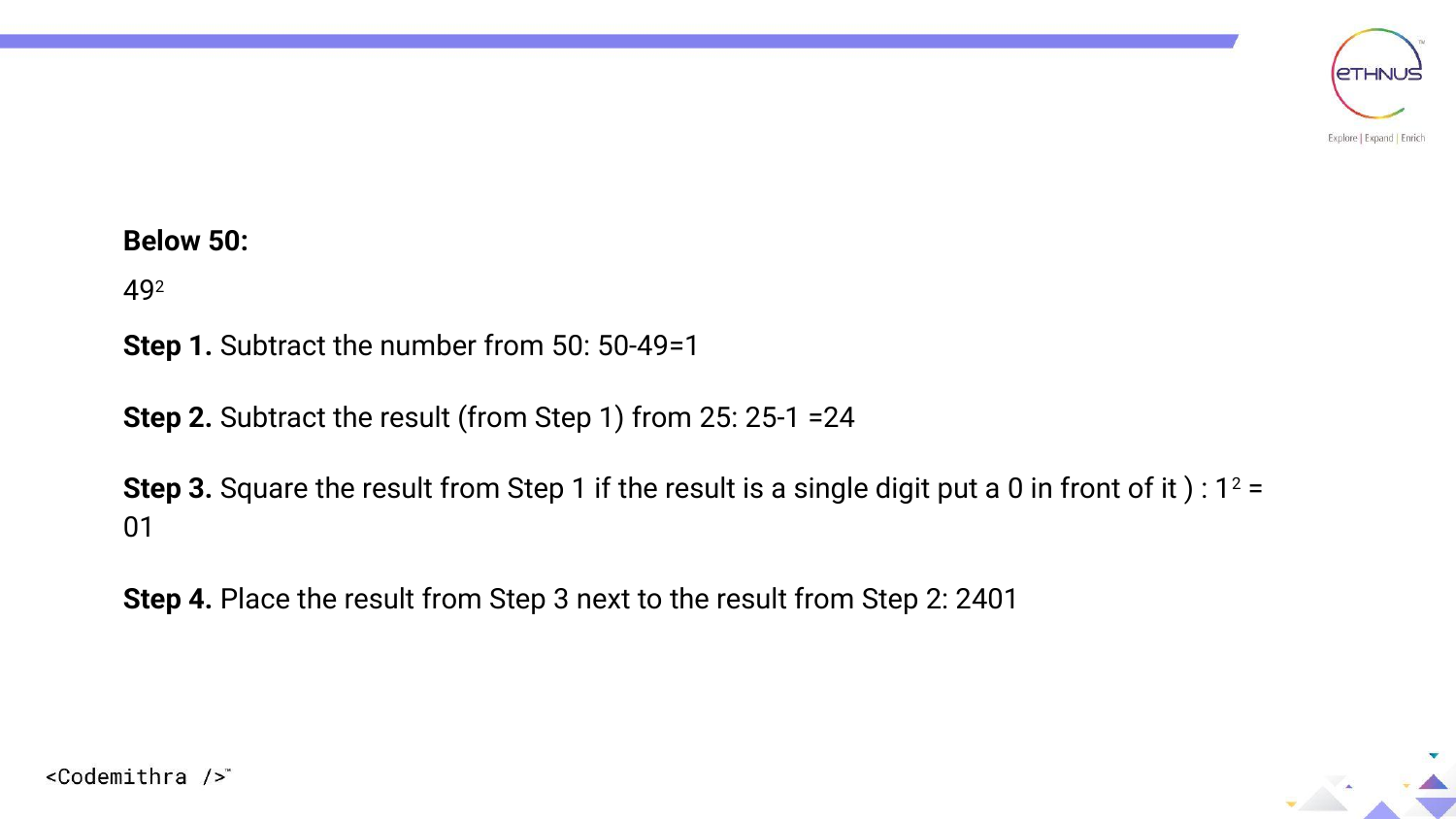

SQUARES AND SQUARE ROOTS
Below 50:
492
Step 1. Subtract the number from 50: 50-49=1
Step 2. Subtract the result (from Step 1) from 25: 25-1 =24
Step 3. Square the result from Step 1 if the result is a single digit put a 0 in front of it ) : 12 = 01
Step 4. Place the result from Step 3 next to the result from Step 2: 2401